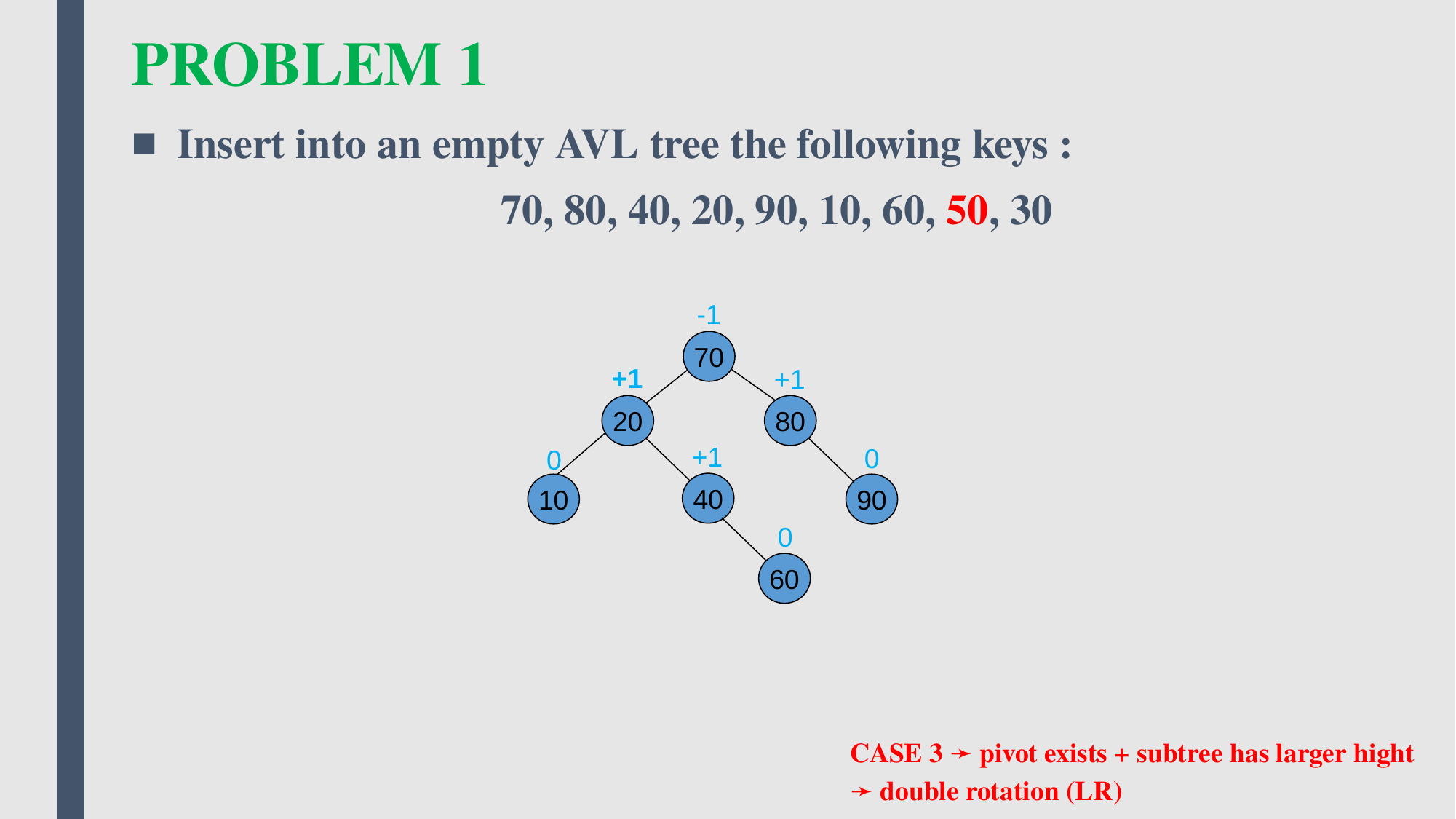

# PROBLEM 1
Insert into an empty AVL tree the following keys :
70, 80, 40, 20, 90, 10, 60, 50, 30
-1
70

20
80

90
+1
+1

+1
0
0

40
10
0

60
CASE 3 ➛ pivot exists + subtree has larger hight
➛ double rotation (LR)